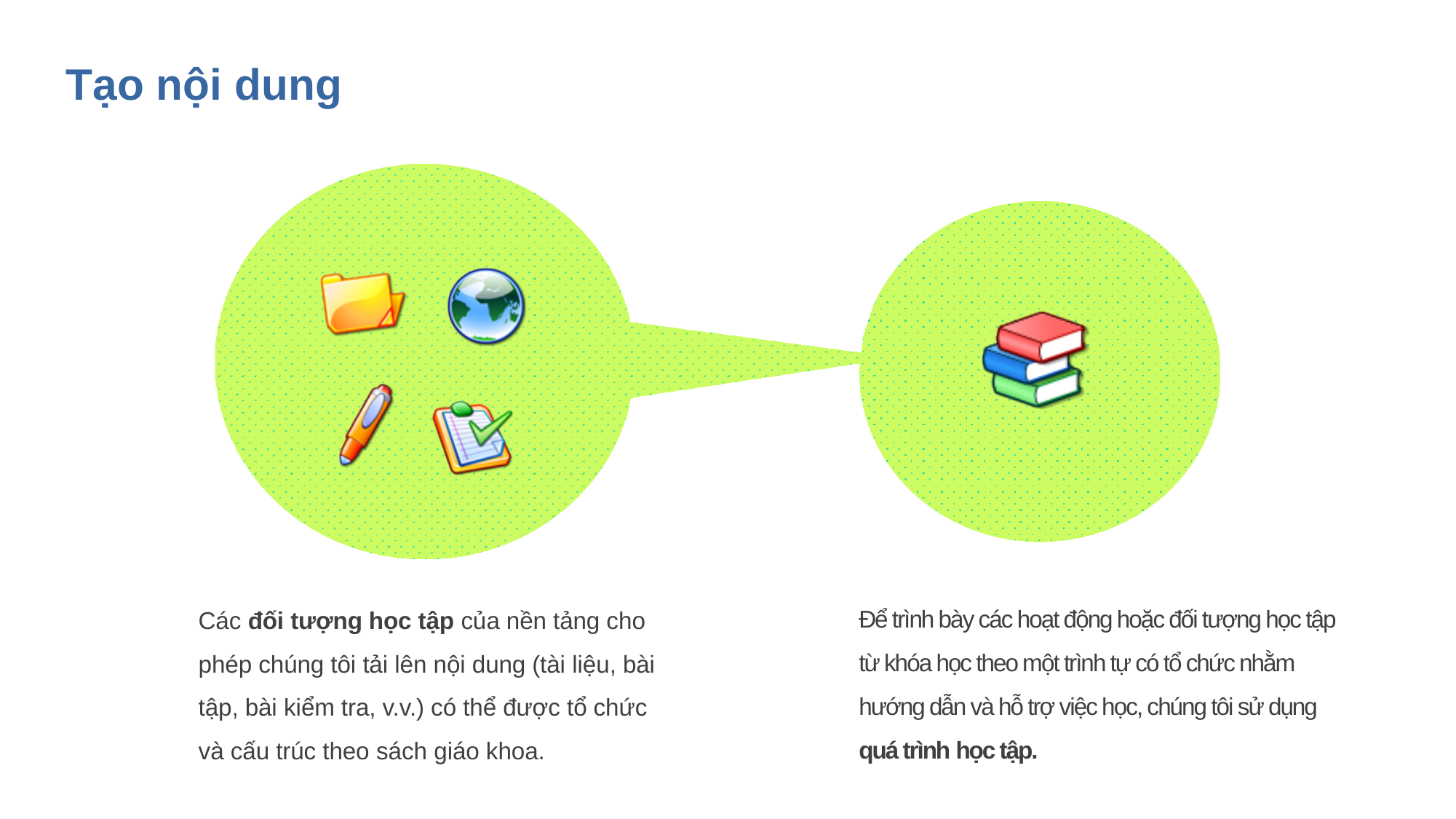

# Tạo nội dung

Để trình bày các hoạt động hoặc đối tượng học tập từ khóa học theo một trình tự có tổ chức nhằm hướng dẫn và hỗ trợ việc học, chúng tôi sử dụng quá trình học tập.
Các đối tượng học tập của nền tảng cho phép chúng tôi tải lên nội dung (tài liệu, bài tập, bài kiểm tra, v.v.) có thể được tổ chức và cấu trúc theo sách giáo khoa.